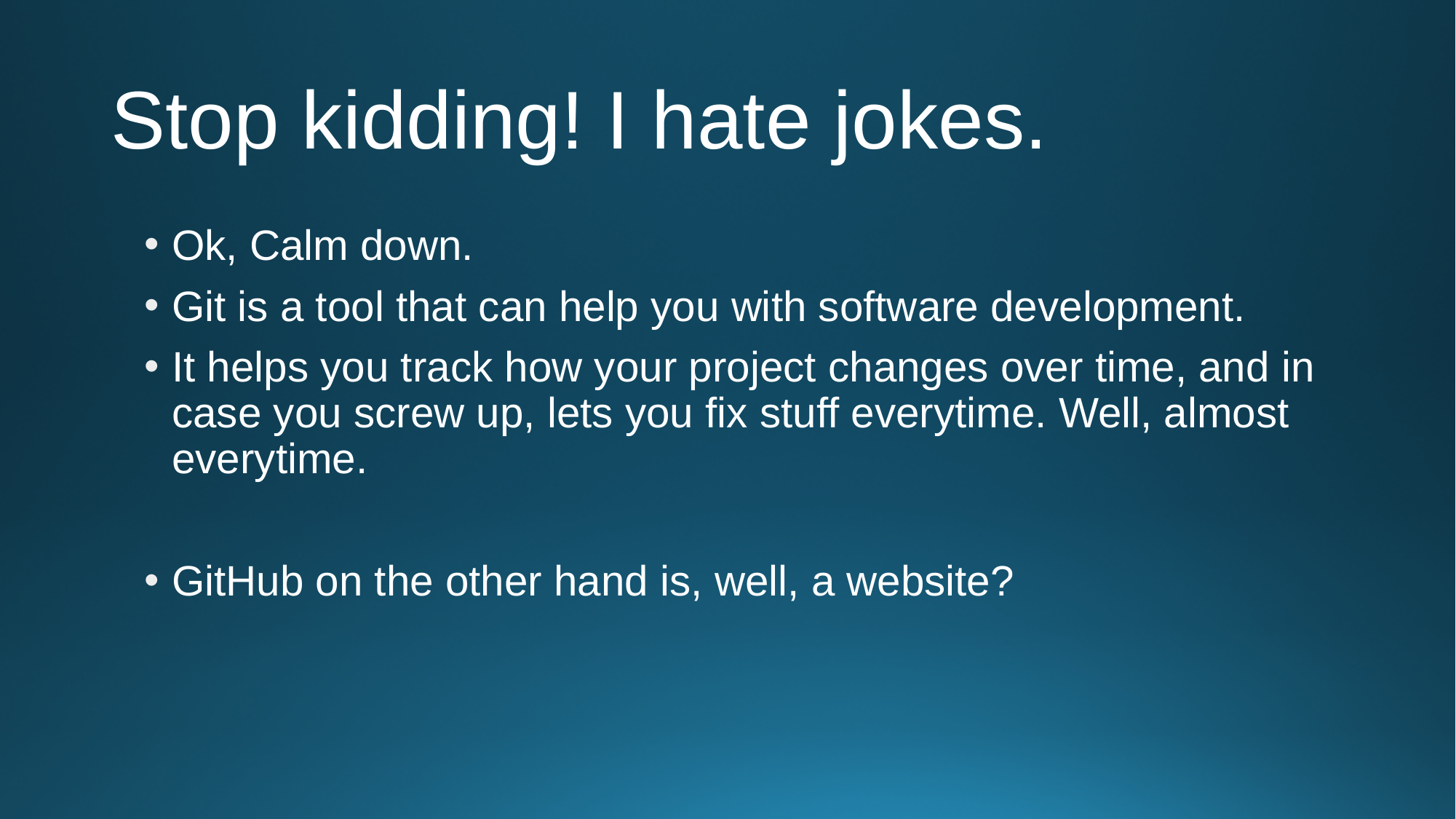

# Stop kidding! I hate jokes.
Ok, Calm down.
Git is a tool that can help you with software development.
It helps you track how your project changes over time, and in case you screw up, lets you fix stuff everytime. Well, almost everytime.

GitHub on the other hand is, well, a website?